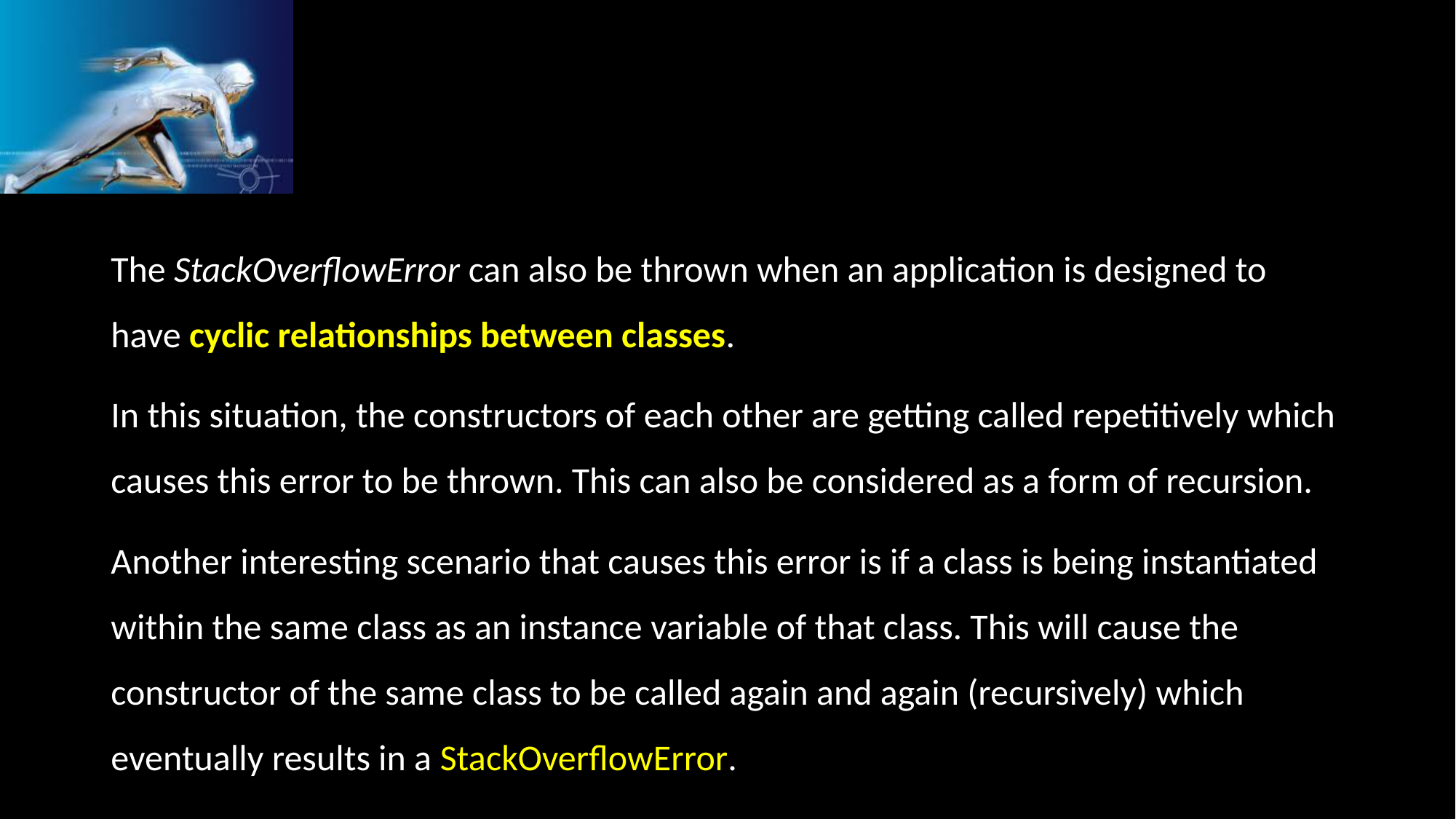

#
The StackOverflowError can also be thrown when an application is designed to have cyclic relationships between classes.
In this situation, the constructors of each other are getting called repetitively which causes this error to be thrown. This can also be considered as a form of recursion.
Another interesting scenario that causes this error is if a class is being instantiated within the same class as an instance variable of that class. This will cause the constructor of the same class to be called again and again (recursively) which eventually results in a StackOverflowError.